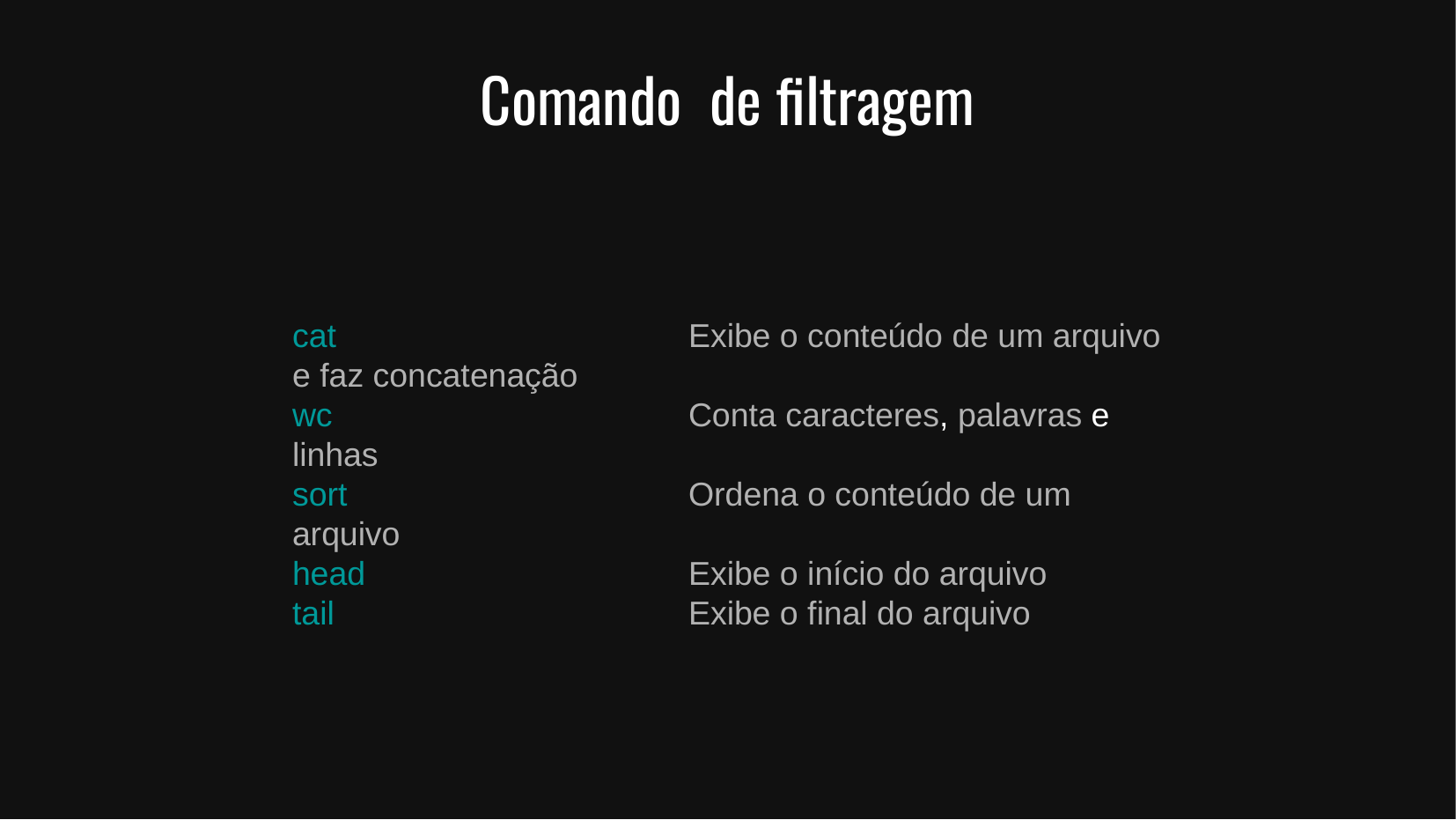

Comando  de filtragem
cat			Exibe o conteúdo de um arquivo e faz concatenação
wc			Conta caracteres, palavras e linhas
sort			Ordena o conteúdo de um arquivo
head			Exibe o início do arquivo
tail			Exibe o final do arquivo